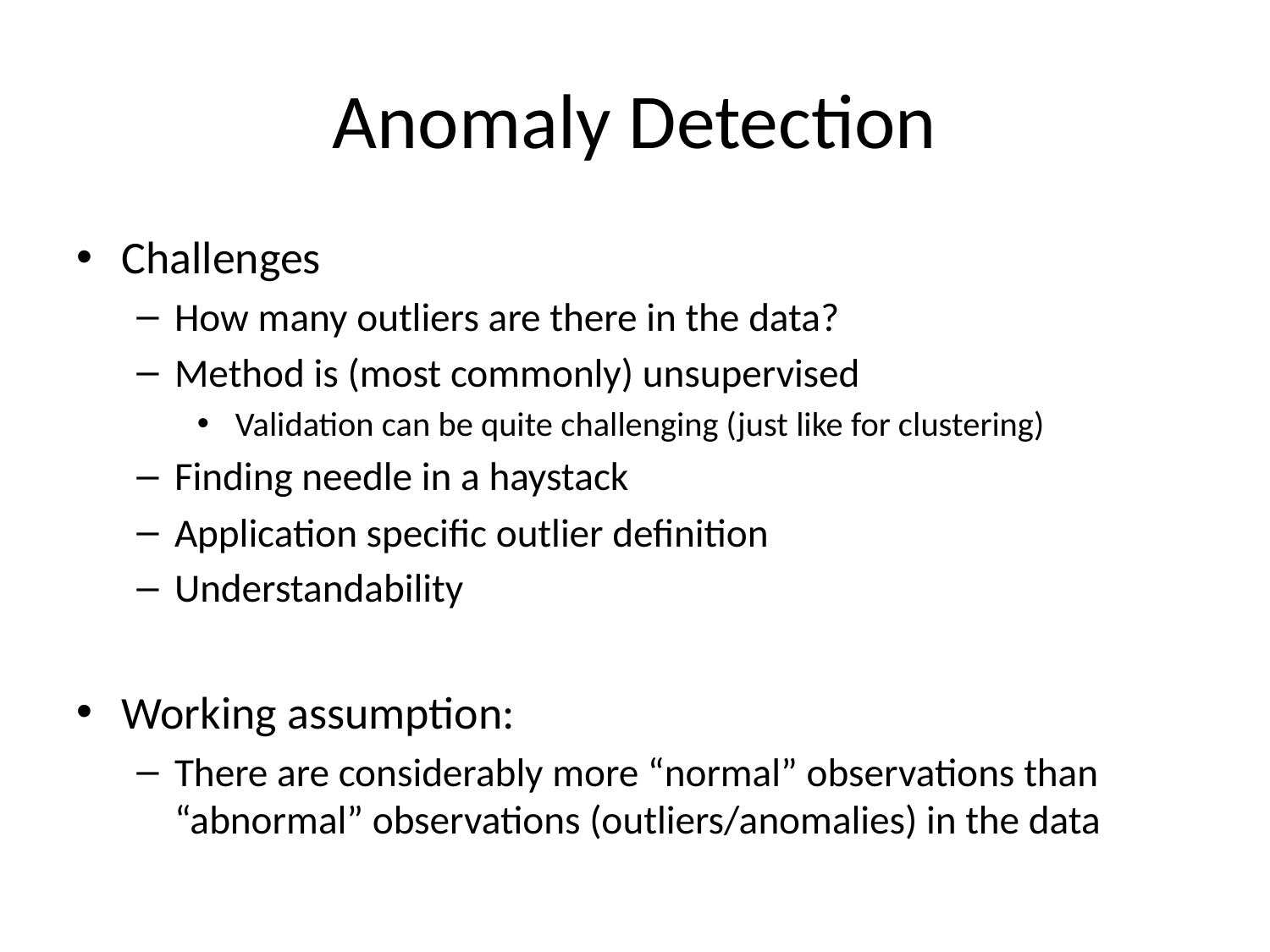

# Anomaly Detection
Challenges
How many outliers are there in the data?
Method is (most commonly) unsupervised
 Validation can be quite challenging (just like for clustering)
Finding needle in a haystack
Application specific outlier definition
Understandability

Working assumption:
There are considerably more “normal” observations than “abnormal” observations (outliers/anomalies) in the data